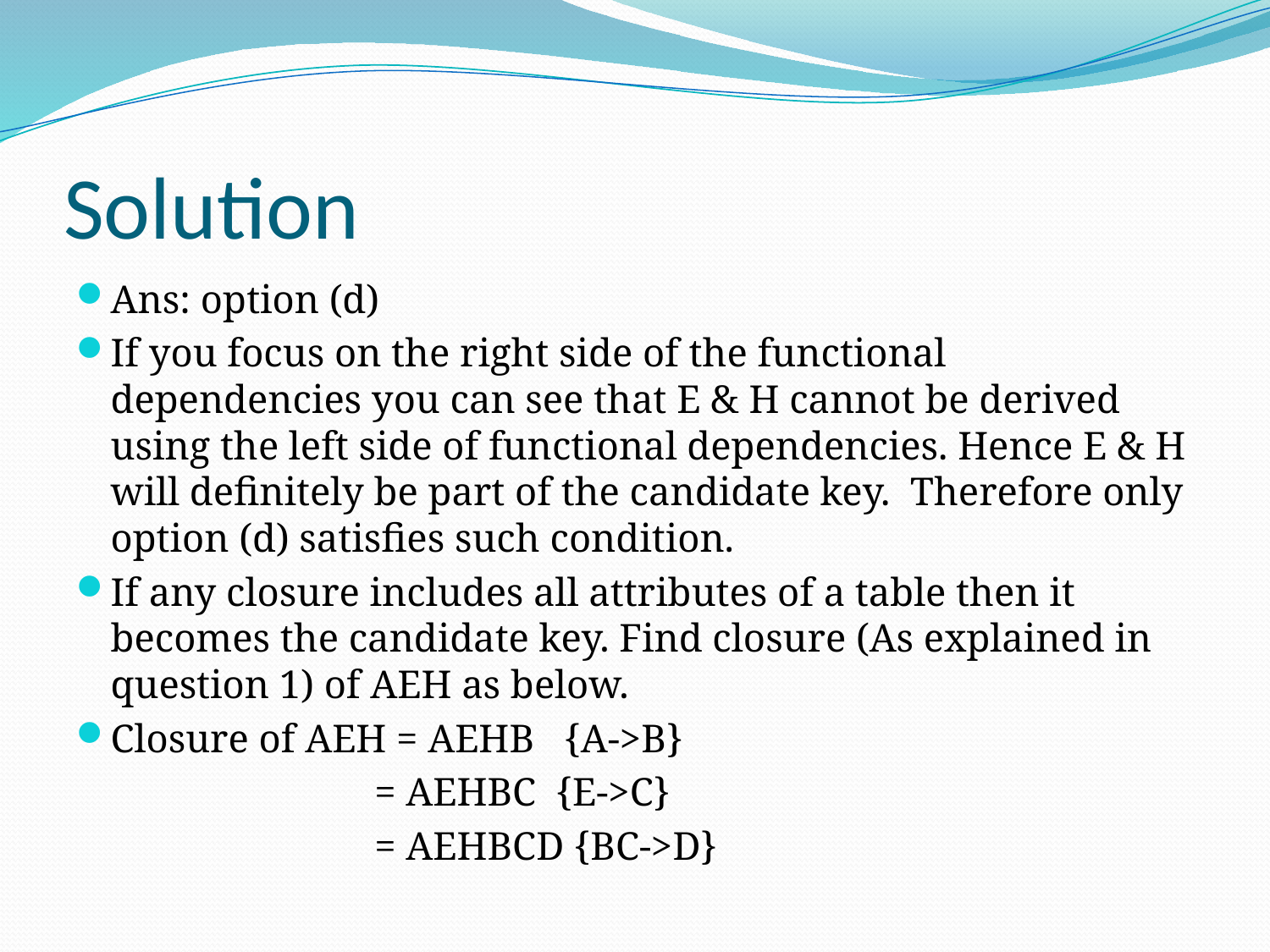

# Solution
Ans: option (d)
If you focus on the right side of the functional dependencies you can see that E & H cannot be derived using the left side of functional dependencies. Hence E & H will definitely be part of the candidate key.  Therefore only option (d) satisfies such condition.
If any closure includes all attributes of a table then it becomes the candidate key. Find closure (As explained in question 1) of AEH as below.
Closure of AEH = AEHB   {A->B}
                              = AEHBC  {E->C}
                              = AEHBCD {BC->D}